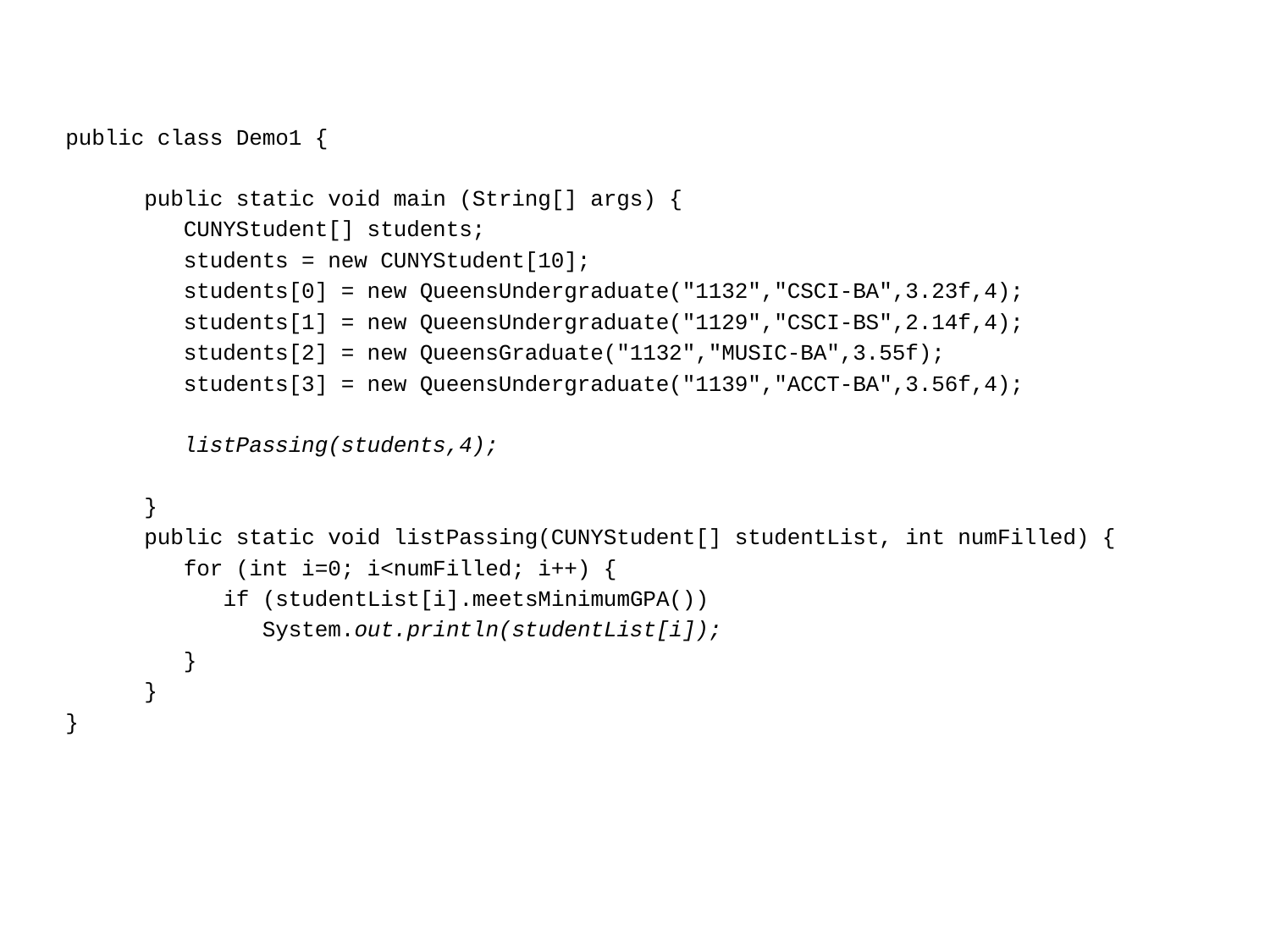

public class Demo1 {

      public static void main (String[] args) {
         CUNYStudent[] students;
         students = new CUNYStudent[10];
         students[0] = new QueensUndergraduate("1132","CSCI-BA",3.23f,4);
         students[1] = new QueensUndergraduate("1129","CSCI-BS",2.14f,4);
         students[2] = new QueensGraduate("1132","MUSIC-BA",3.55f);
         students[3] = new QueensUndergraduate("1139","ACCT-BA",3.56f,4);

         listPassing(students,4);

      }
      public static void listPassing(CUNYStudent[] studentList, int numFilled) {
         for (int i=0; i<numFilled; i++) {
            if (studentList[i].meetsMinimumGPA())
               System.out.println(studentList[i]);
         }
      }
}